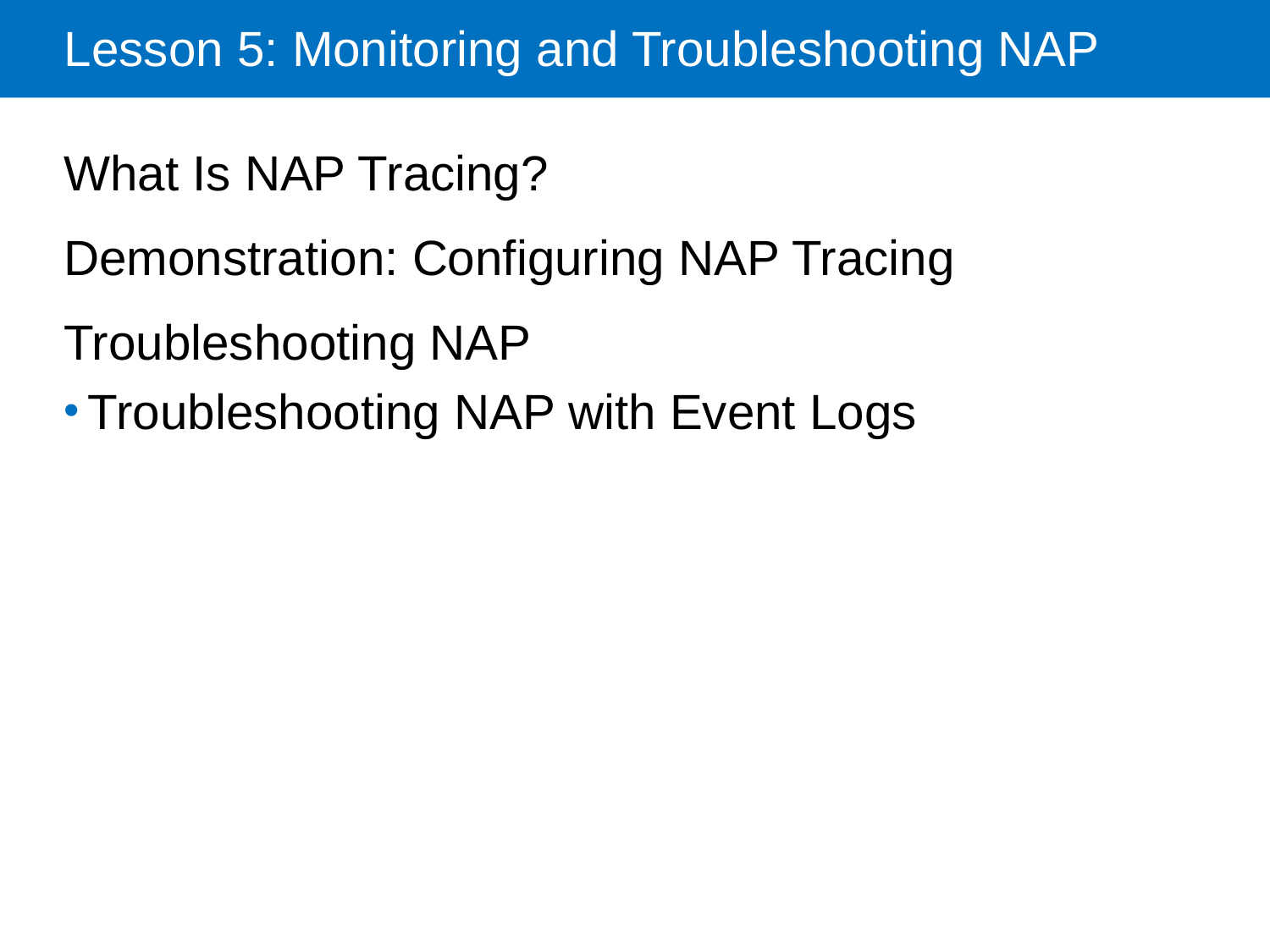

# Lesson 5: Monitoring and Troubleshooting NAP
What Is NAP Tracing?
Demonstration: Configuring NAP Tracing
Troubleshooting NAP
Troubleshooting NAP with Event Logs